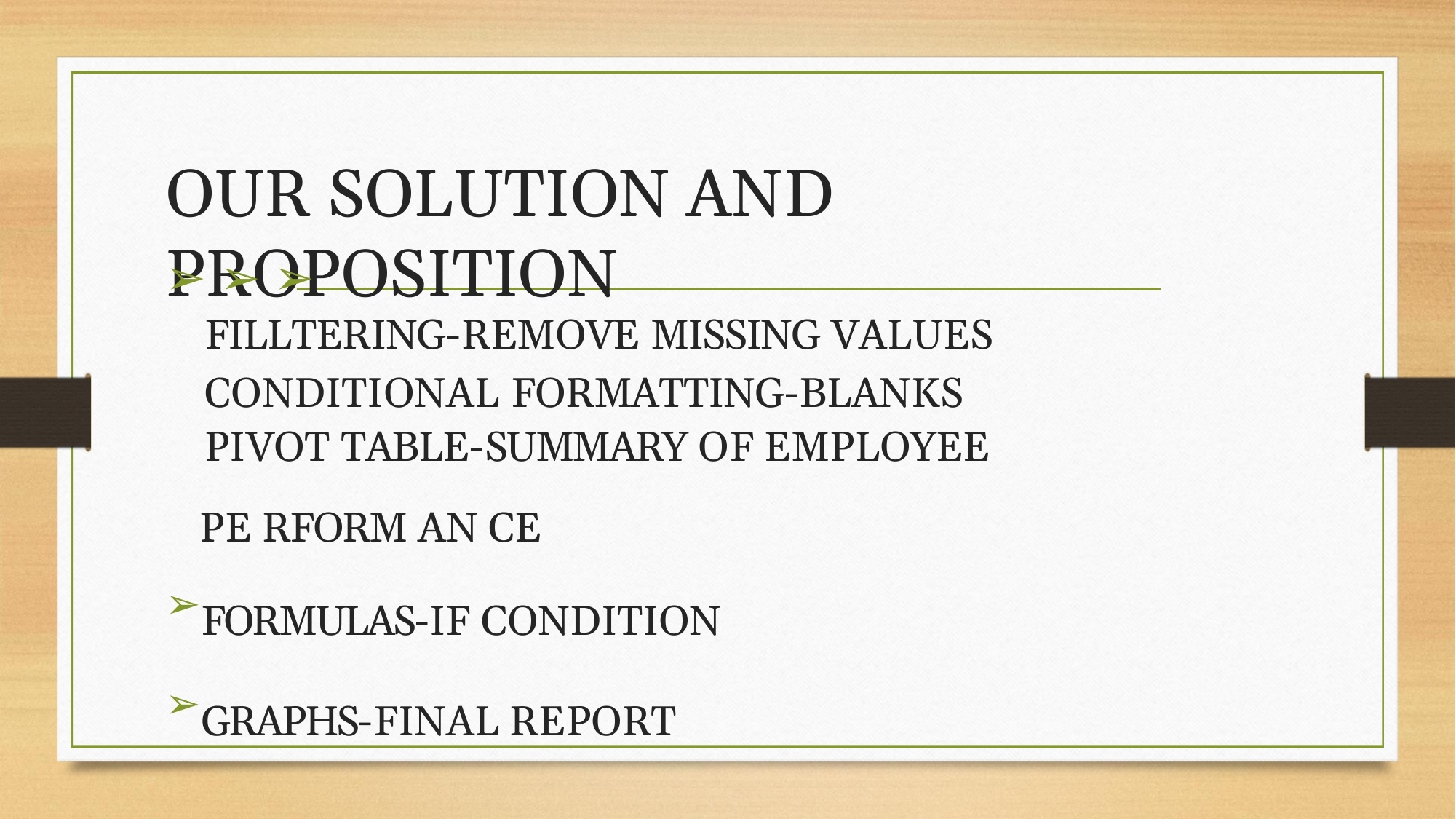

# OUR SOLUTION AND PROPOSITION
➢ ➢ ➢
FILLTERING-REMOVE MISSING VALUES
CONDITIONAL FORMATTING-BLANKS PIVOT TABLE-SUMMARY OF EMPLOYEE
PE RFORM AN CE
➢FORMULAS-IF CONDITION
➢GRAPHS-FINAL REPORT